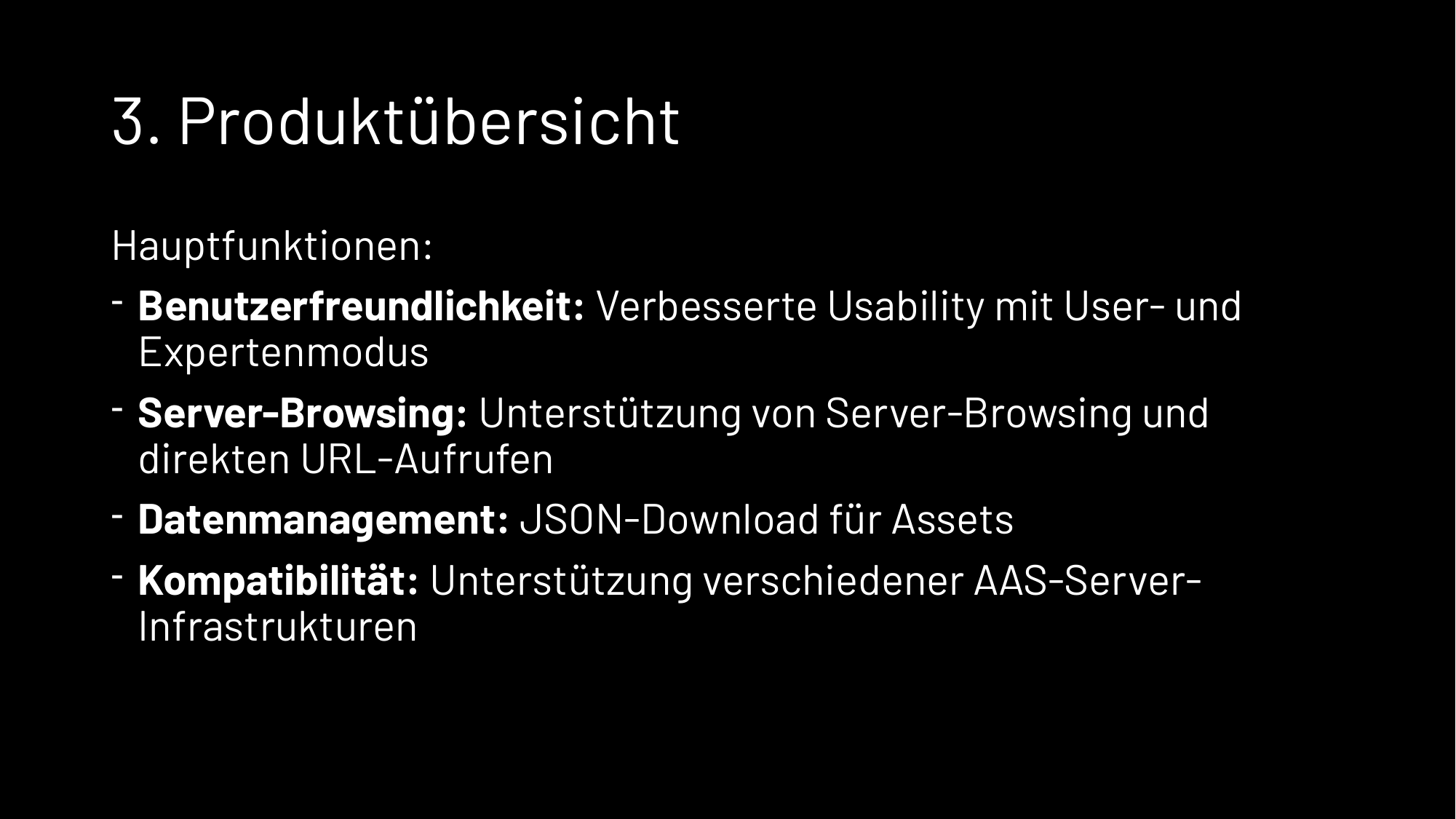

# 3. Produktübersicht
Hauptfunktionen:
Benutzerfreundlichkeit: Verbesserte Usability mit User- und Expertenmodus
Server-Browsing: Unterstützung von Server-Browsing und direkten URL-Aufrufen
Datenmanagement: JSON-Download für Assets
Kompatibilität: Unterstützung verschiedener AAS-Server-Infrastrukturen